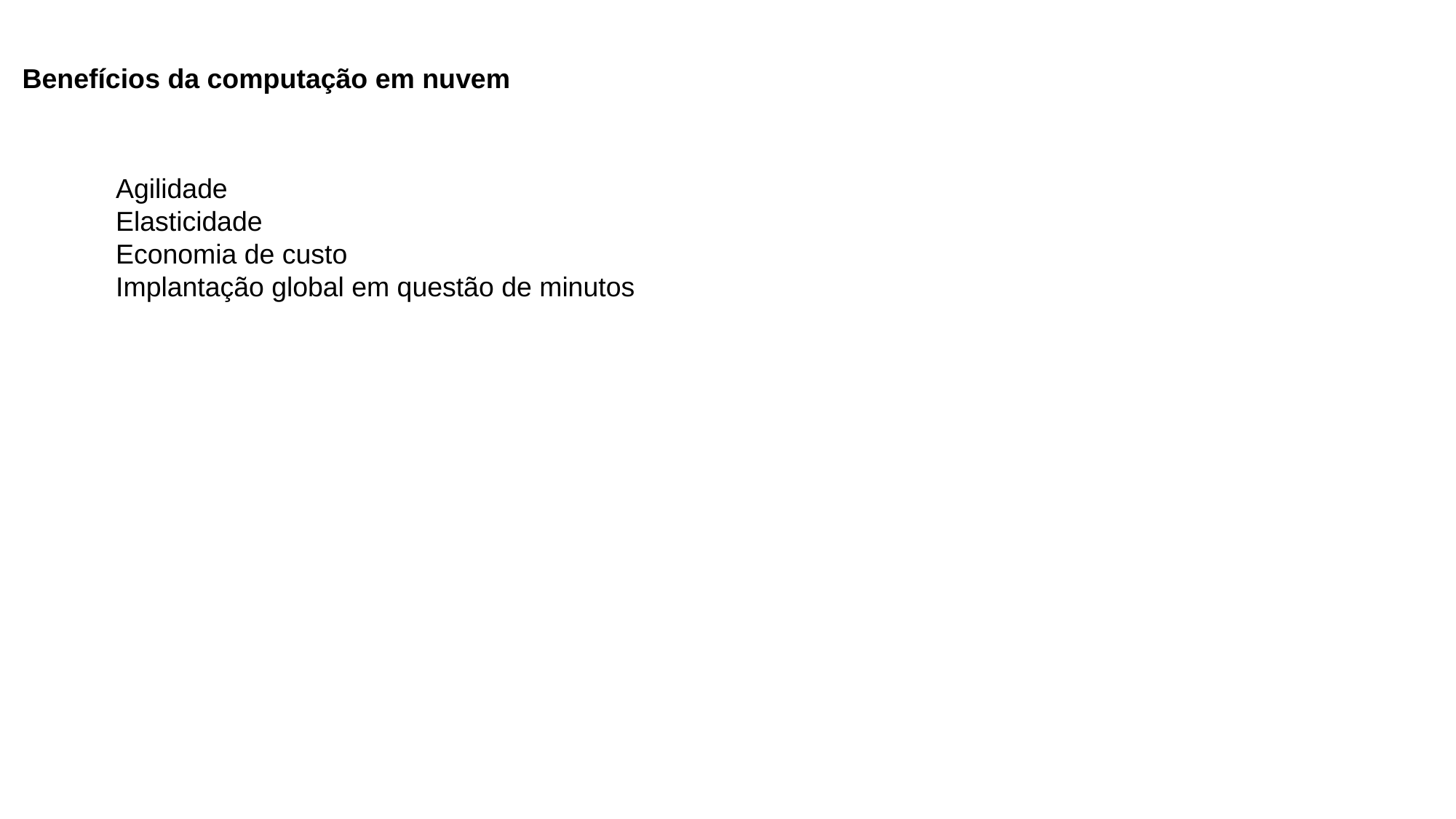

Benefícios da computação em nuvem

Agilidade
Elasticidade
Economia de custo
Implantação global em questão de minutos